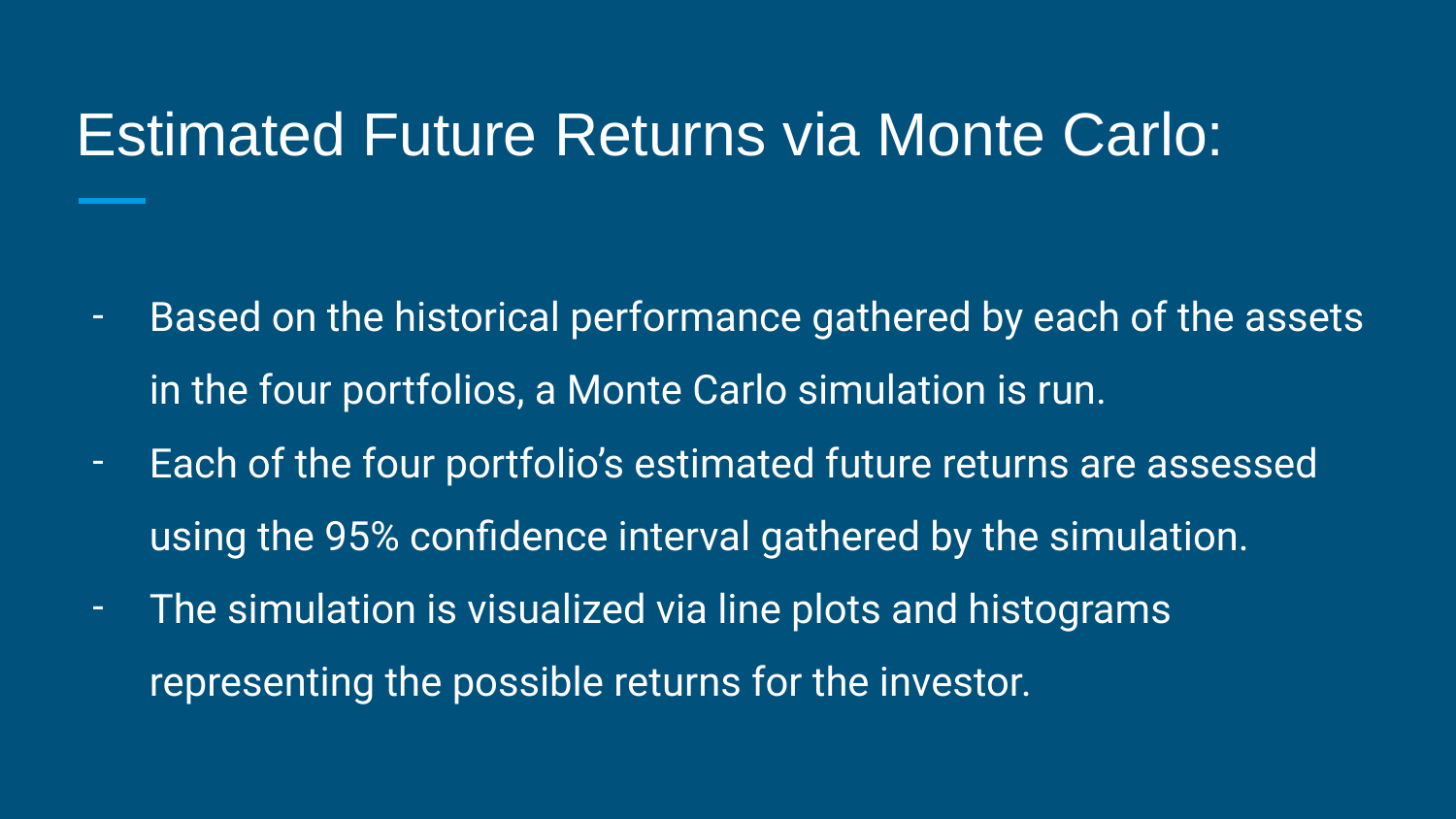

# Estimated Future Returns via Monte Carlo:
Based on the historical performance gathered by each of the assets in the four portfolios, a Monte Carlo simulation is run.
Each of the four portfolio’s estimated future returns are assessed using the 95% confidence interval gathered by the simulation.
The simulation is visualized via line plots and histograms representing the possible returns for the investor.